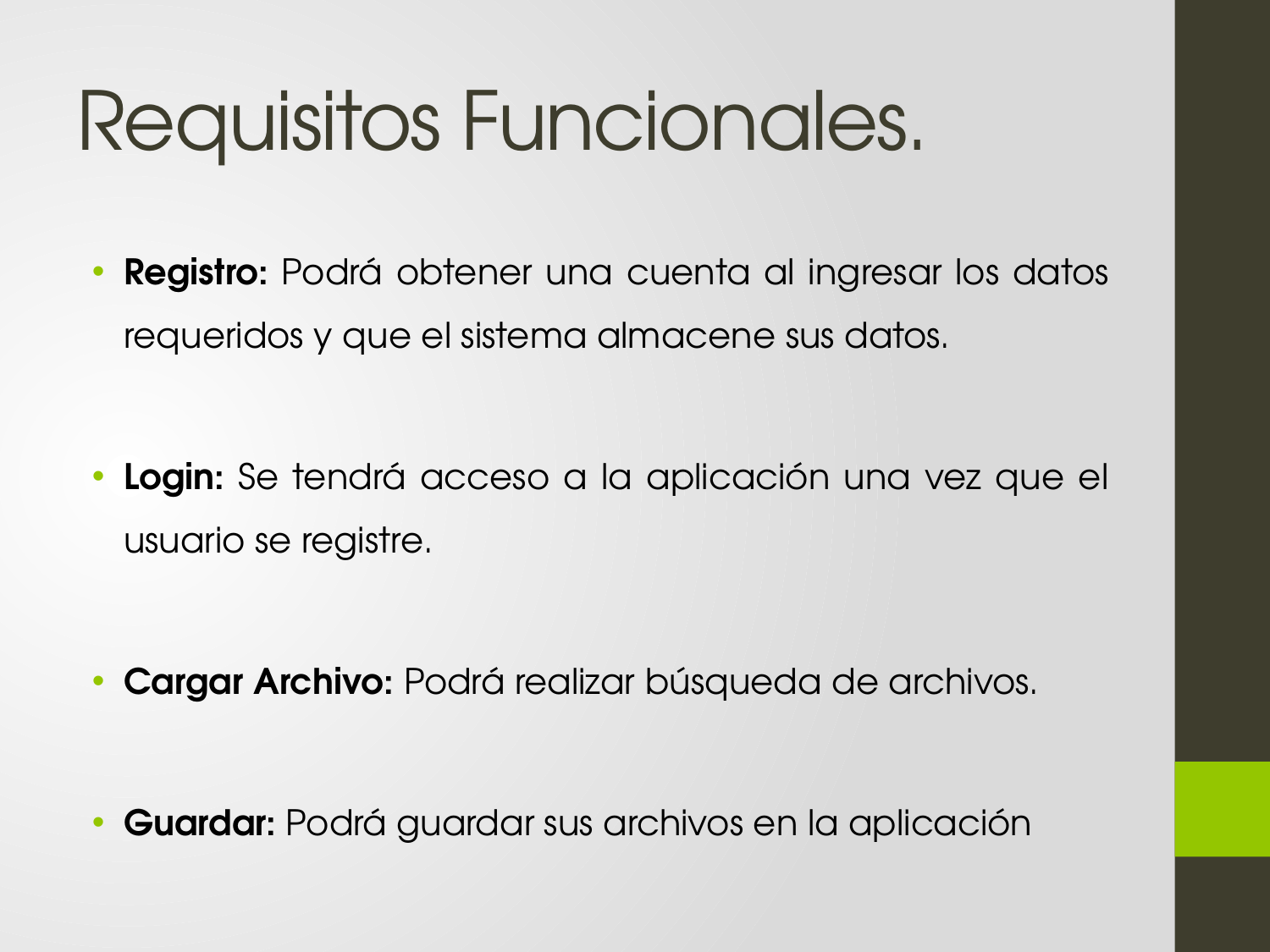

# Requisitos Funcionales.
Registro: Podrá obtener una cuenta al ingresar los datos requeridos y que el sistema almacene sus datos.

Login: Se tendrá acceso a la aplicación una vez que el usuario se registre.

Cargar Archivo: Podrá realizar búsqueda de archivos.

Guardar: Podrá guardar sus archivos en la aplicación